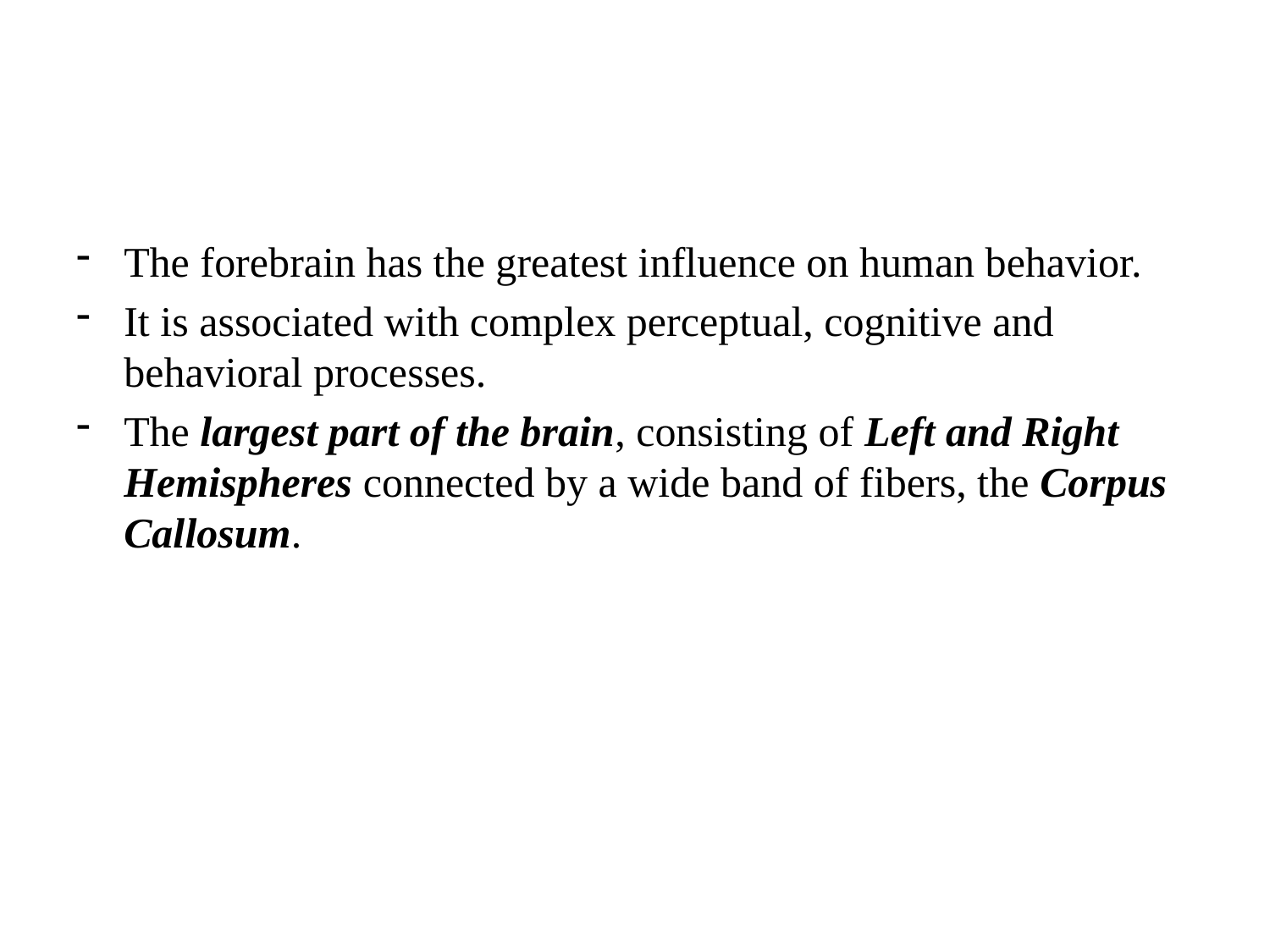

The forebrain has the greatest influence on human behavior.
It is associated with complex perceptual, cognitive and behavioral processes.
The largest part of the brain, consisting of Left and Right Hemispheres connected by a wide band of fibers, the Corpus Callosum.